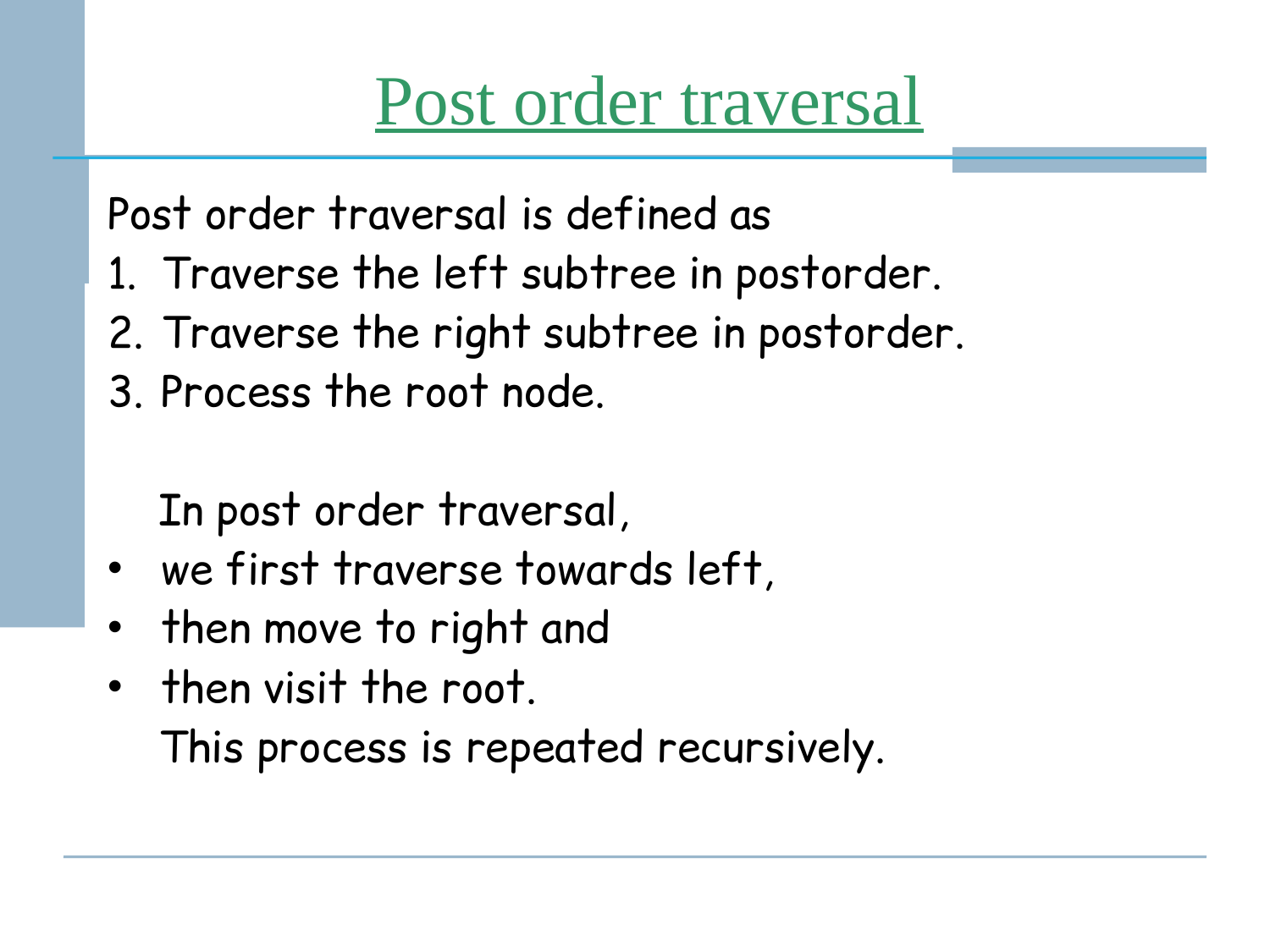

# Post order traversal
Post order traversal is defined as
Traverse the left subtree in postorder.
Traverse the right subtree in postorder.
Process the root node.

    In post order traversal,
we first traverse towards left,
then move to right and
then visit the root.
    This process is repeated recursively.